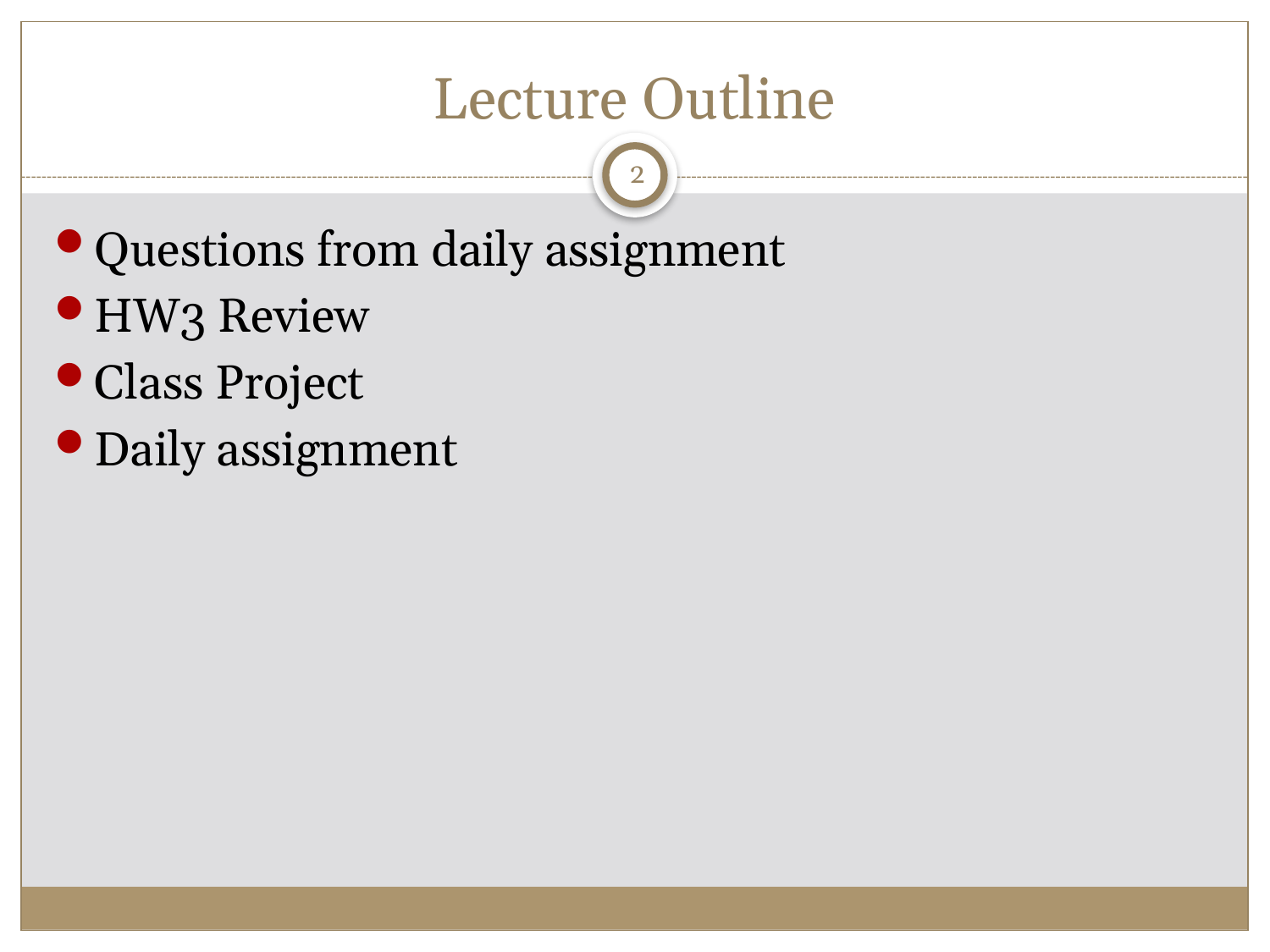

# Lecture Outline
2
Questions from daily assignment
HW3 Review
Class Project
Daily assignment